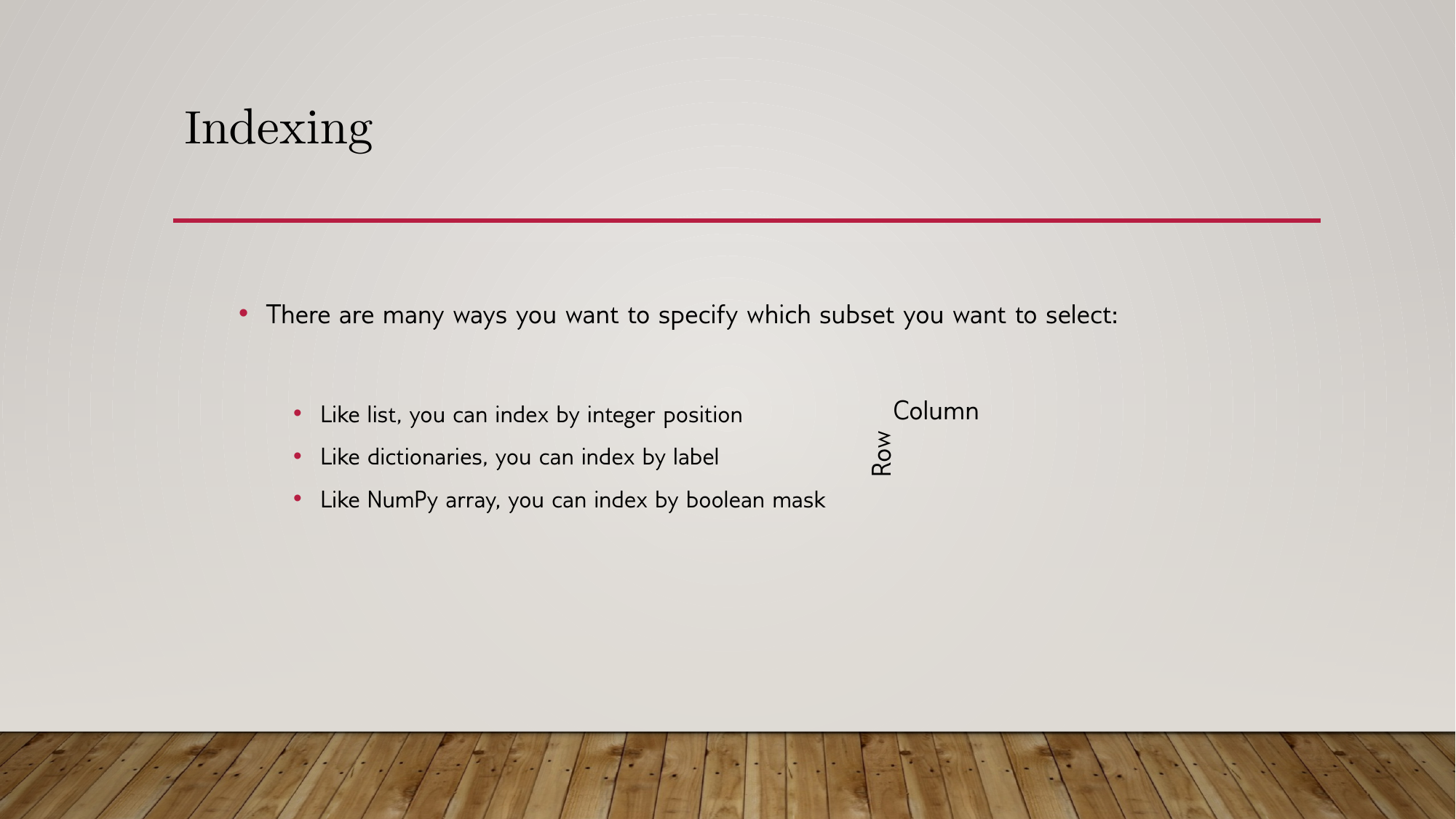

# Indexing

There are many ways you want to specify which subset you want to select:

Like list, you can index by integer position
Like dictionaries, you can index by label
Like NumPy array, you can index by boolean mask
Column
Row